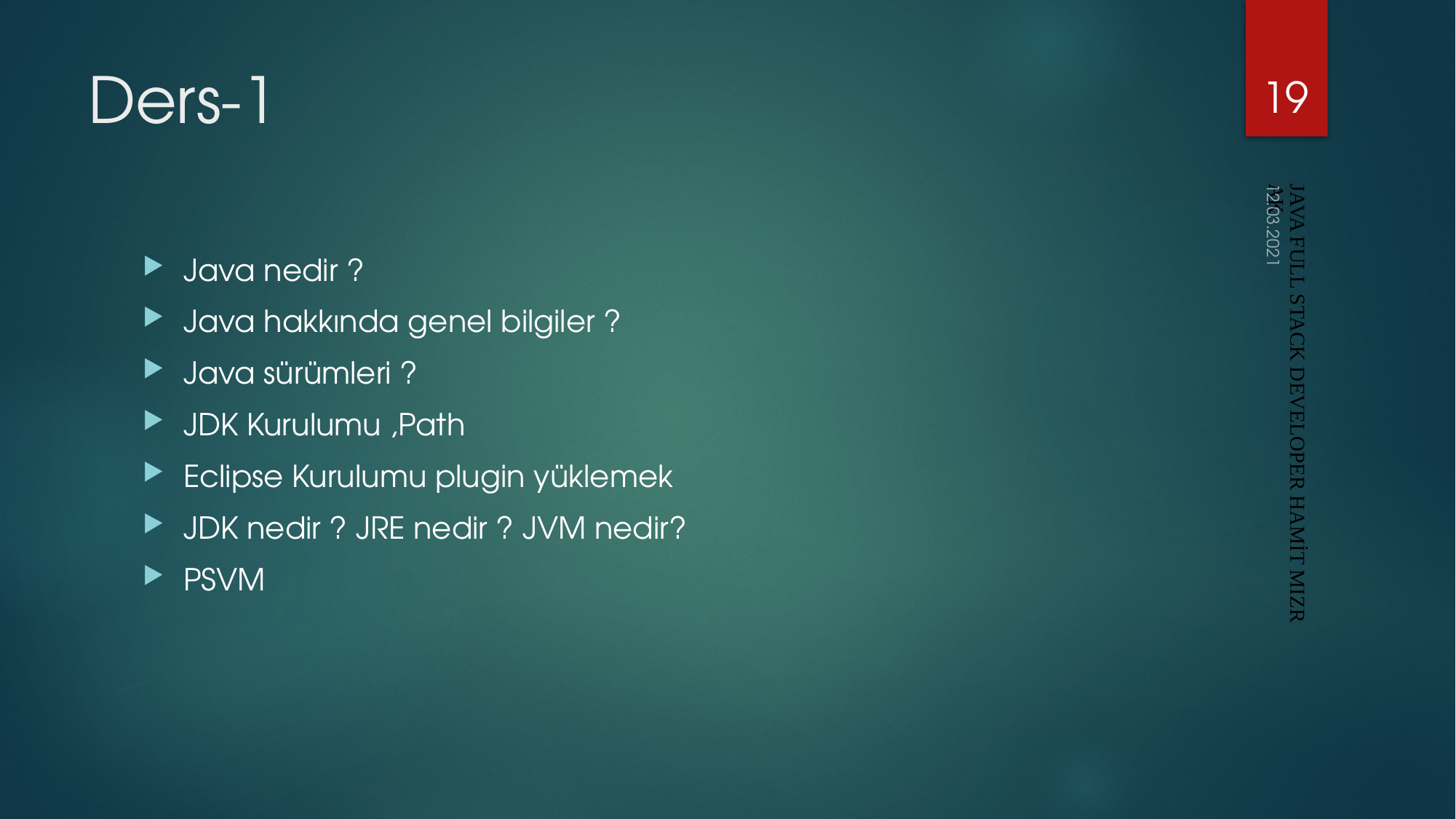

19
# Ders-1
12.03.2021
Java nedir ?
Java hakkında genel bilgiler ?
Java sürümleri ?
JDK Kurulumu ,Path
Eclipse Kurulumu plugin yüklemek
JDK nedir ? JRE nedir ? JVM nedir?
PSVM

JAVA FULL STACK DEVELOPER HAMİT MIZRAK